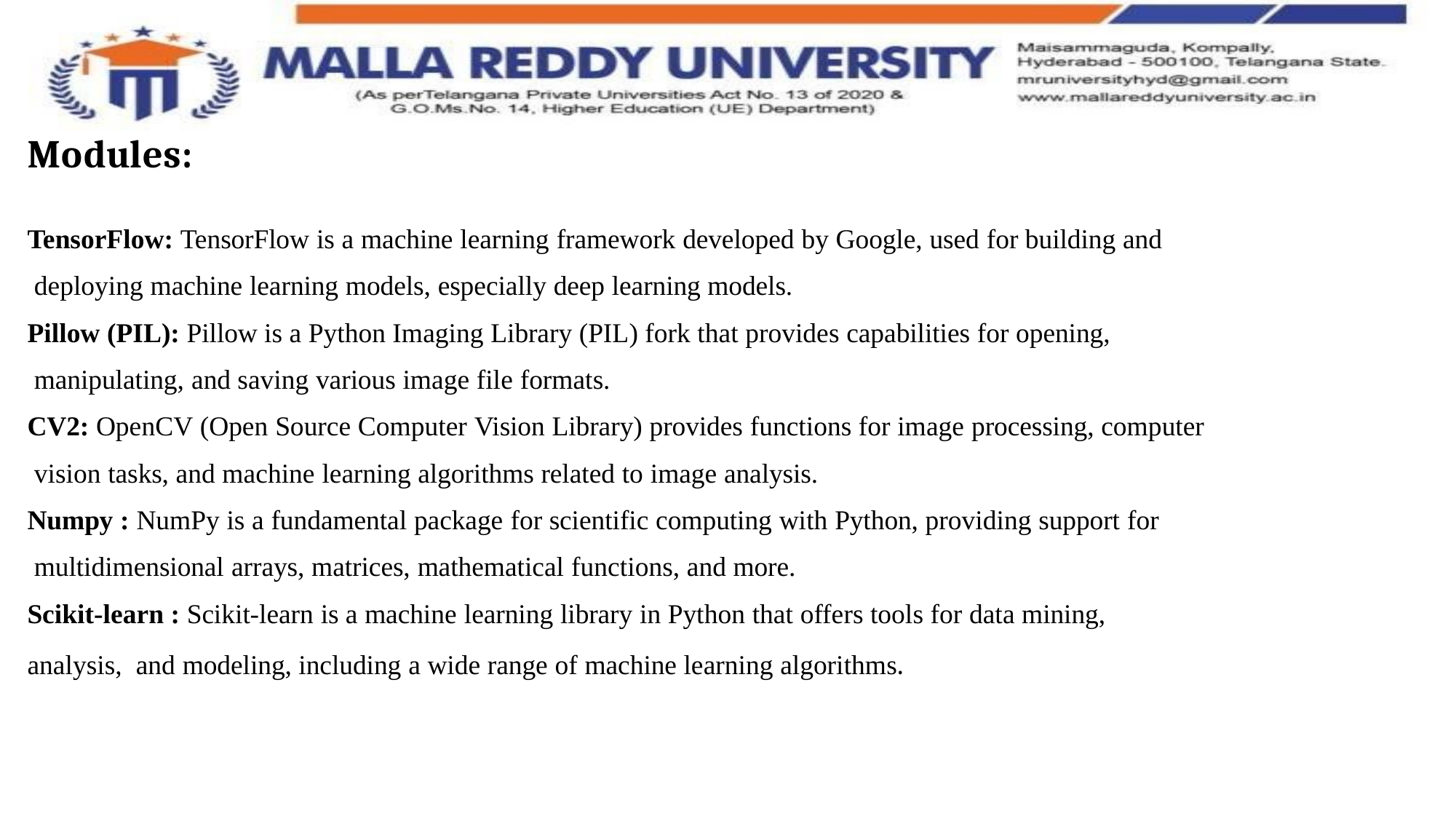

# Modules:
TensorFlow: TensorFlow is a machine learning framework developed by Google, used for building and  deploying machine learning models, especially deep learning models.
Pillow (PIL): Pillow is a Python Imaging Library (PIL) fork that provides capabilities for opening,  manipulating, and saving various image file formats.
CV2: OpenCV (Open Source Computer Vision Library) provides functions for image processing, computer  vision tasks, and machine learning algorithms related to image analysis.
Numpy : NumPy is a fundamental package for scientific computing with Python, providing support for  multidimensional arrays, matrices, mathematical functions, and more.
Scikit-learn : Scikit-learn is a machine learning library in Python that offers tools for data mining, analysis,  and modeling, including a wide range of machine learning algorithms.